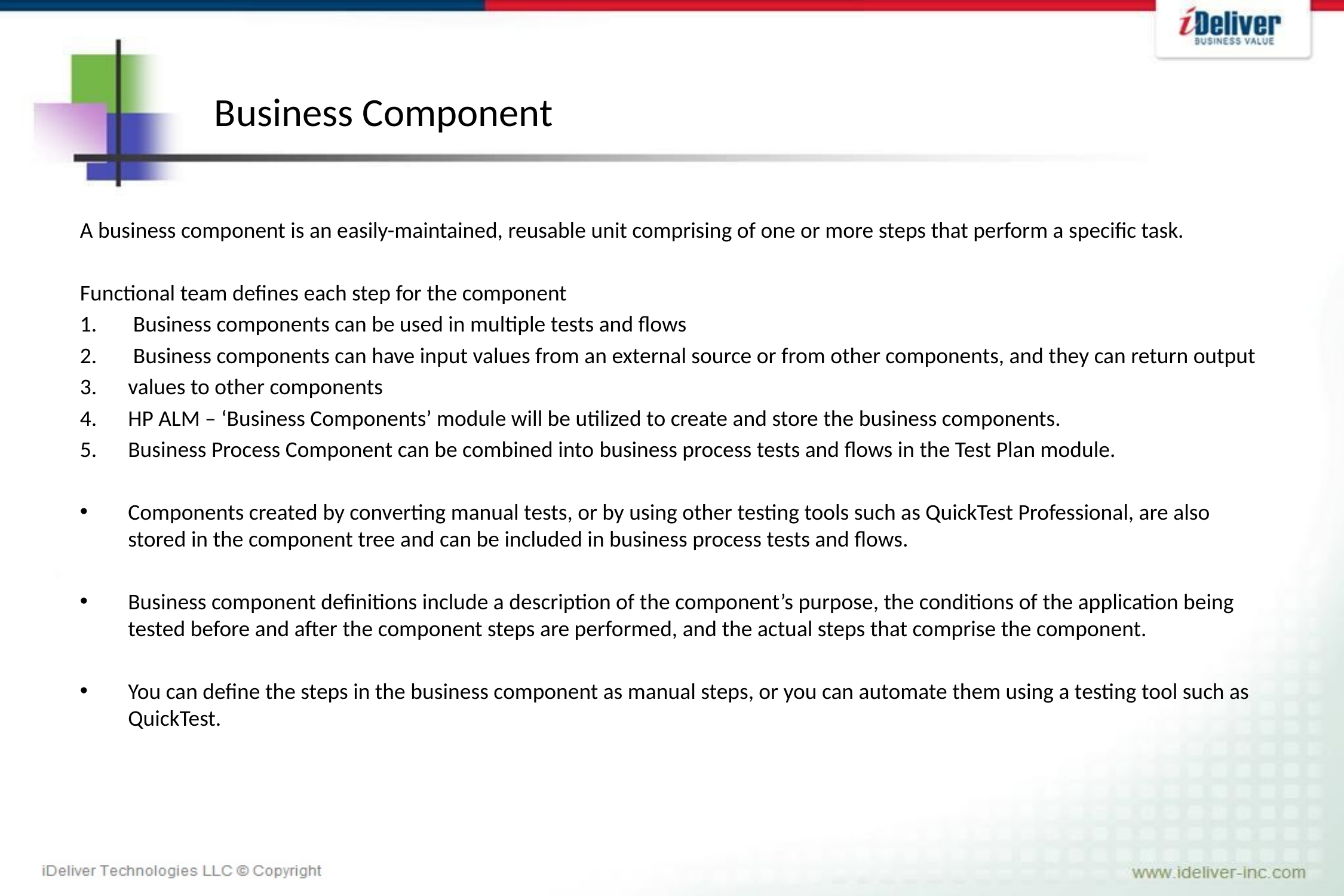

# Business Component
A business component is an easily-maintained, reusable unit comprising of one or more steps that perform a specific task.

Functional team defines each step for the component
 Business components can be used in multiple tests and flows
 Business components can have input values from an external source or from other components, and they can return output
values to other components
HP ALM – ‘Business Components’ module will be utilized to create and store the business components.
Business Process Component can be combined into business process tests and flows in the Test Plan module.

Components created by converting manual tests, or by using other testing tools such as QuickTest Professional, are also stored in the component tree and can be included in business process tests and flows.

Business component definitions include a description of the component’s purpose, the conditions of the application being tested before and after the component steps are performed, and the actual steps that comprise the component.

You can define the steps in the business component as manual steps, or you can automate them using a testing tool such as QuickTest.